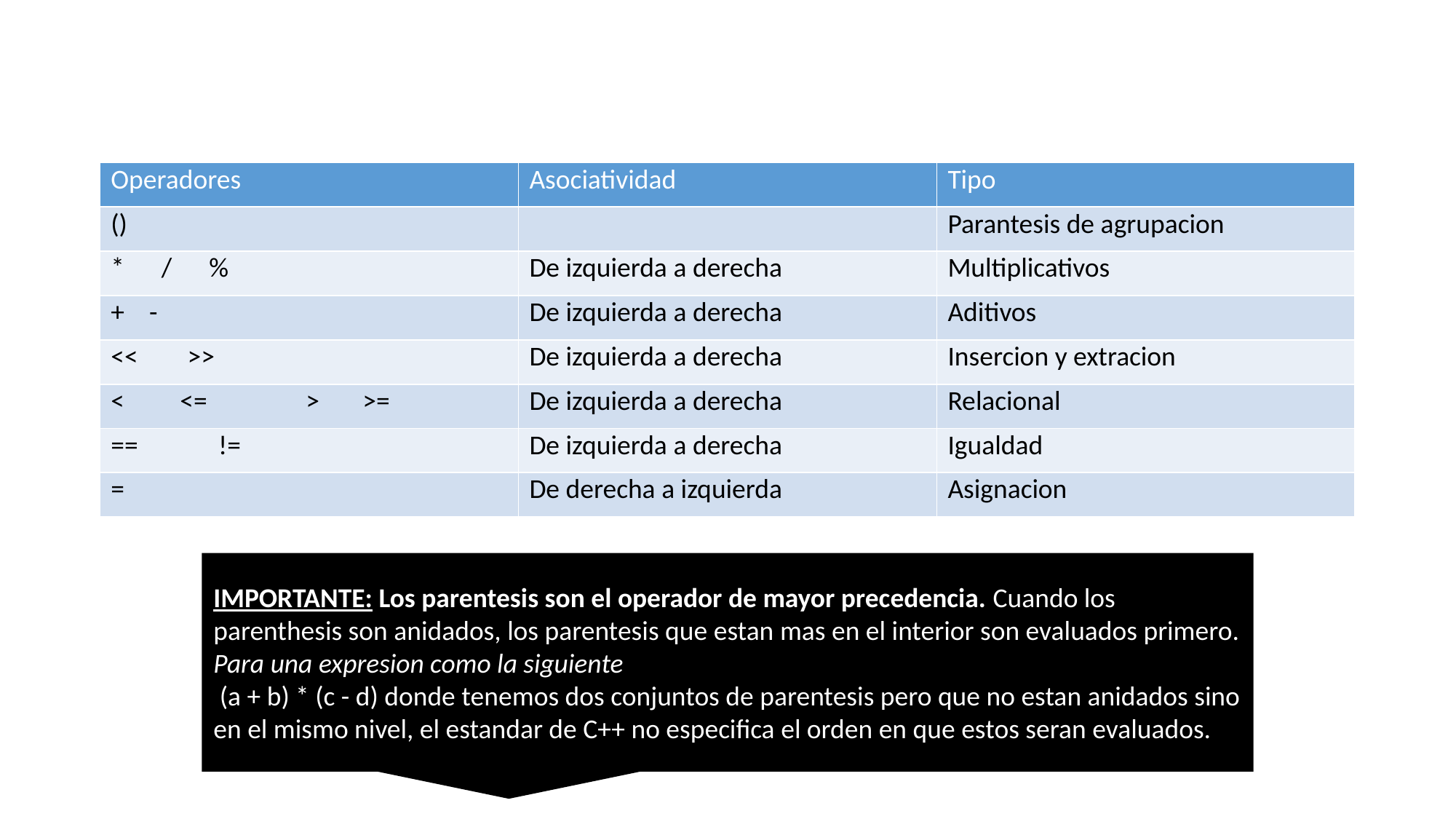

#
| Operadores | Asociatividad | Tipo |
| --- | --- | --- |
| () |  | Parantesis de agrupacion |
| \* / % | De izquierda a derecha | Multiplicativos |
| + - | De izquierda a derecha | Aditivos |
| << >> | De izquierda a derecha | Insercion y extracion |
| < <= > >= | De izquierda a derecha | Relacional |
| == != | De izquierda a derecha | Igualdad |
| = | De derecha a izquierda | Asignacion |
IMPORTANTE: Los parentesis son el operador de mayor precedencia. Cuando los parenthesis son anidados, los parentesis que estan mas en el interior son evaluados primero.
Para una expresion como la siguiente
 (a + b) * (c - d) donde tenemos dos conjuntos de parentesis pero que no estan anidados sino en el mismo nivel, el estandar de C++ no especifica el orden en que estos seran evaluados.